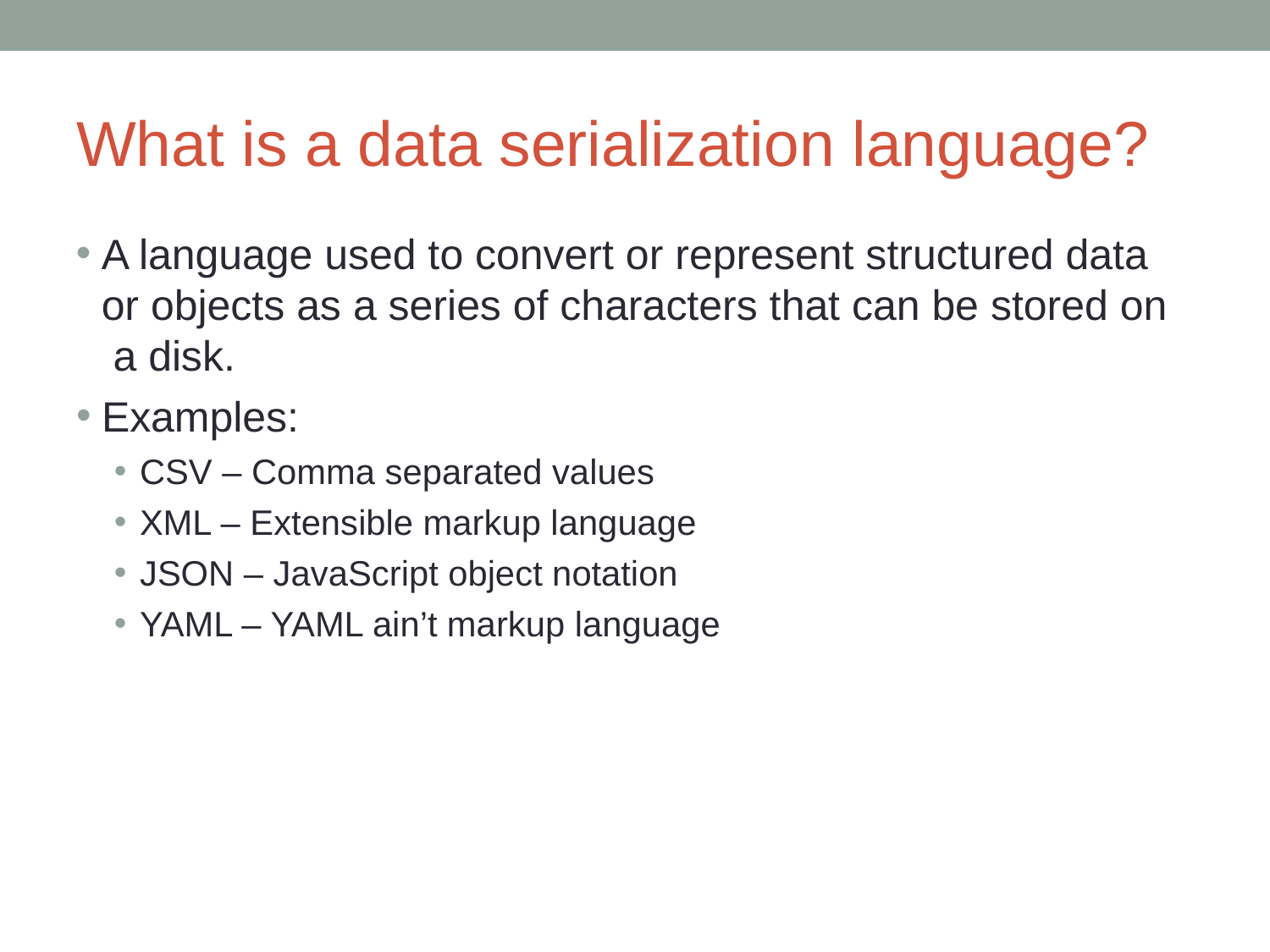

# What is a data serialization language?
A language used to convert or represent structured data  or objects as a series of characters that can be stored on  a disk.
Examples:
CSV – Comma separated values
XML – Extensible markup language
JSON – JavaScript object notation
YAML – YAML ain’t markup language